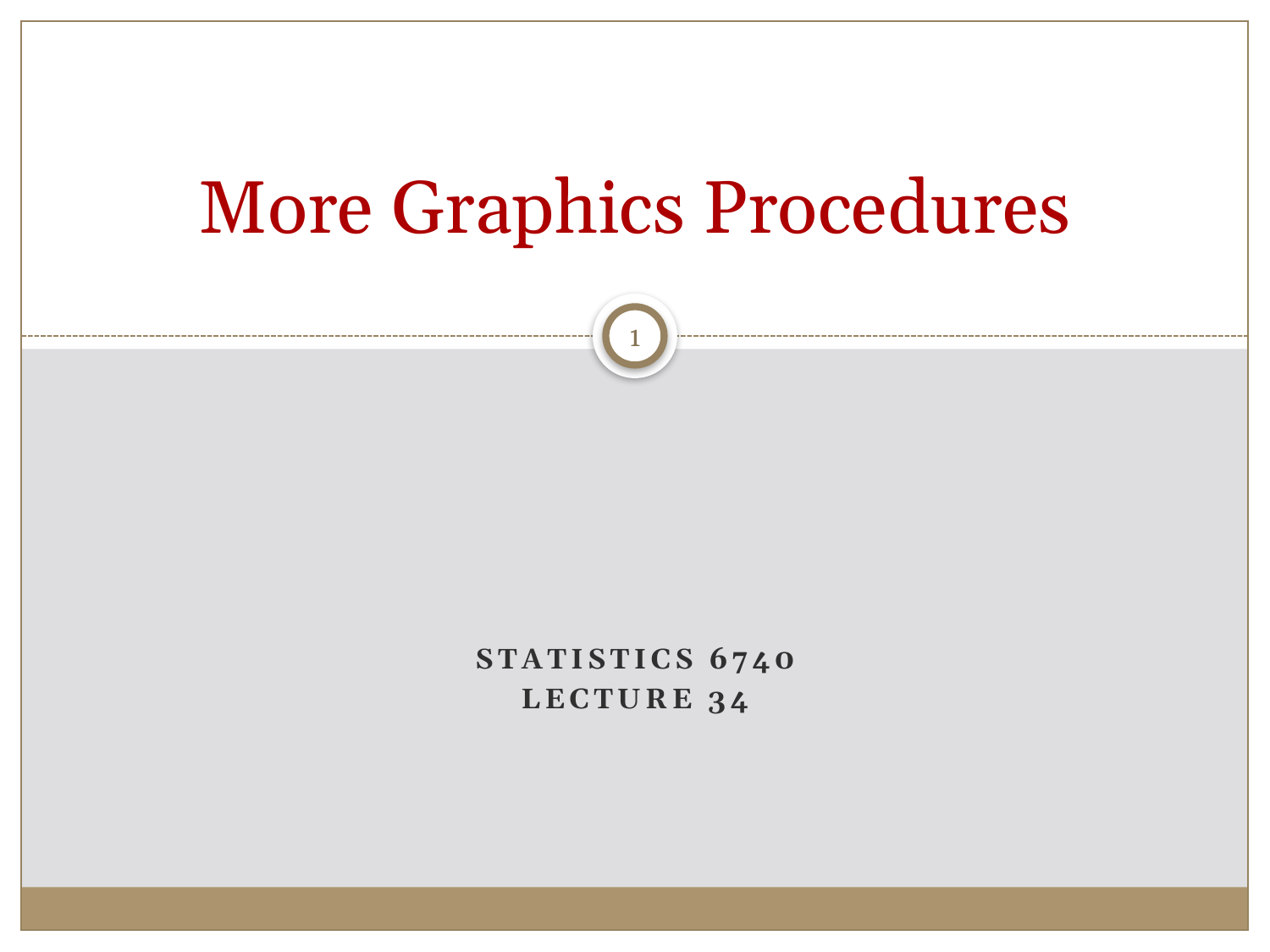

# More Graphics Procedures
1
Statistics 6740
Lecture 34